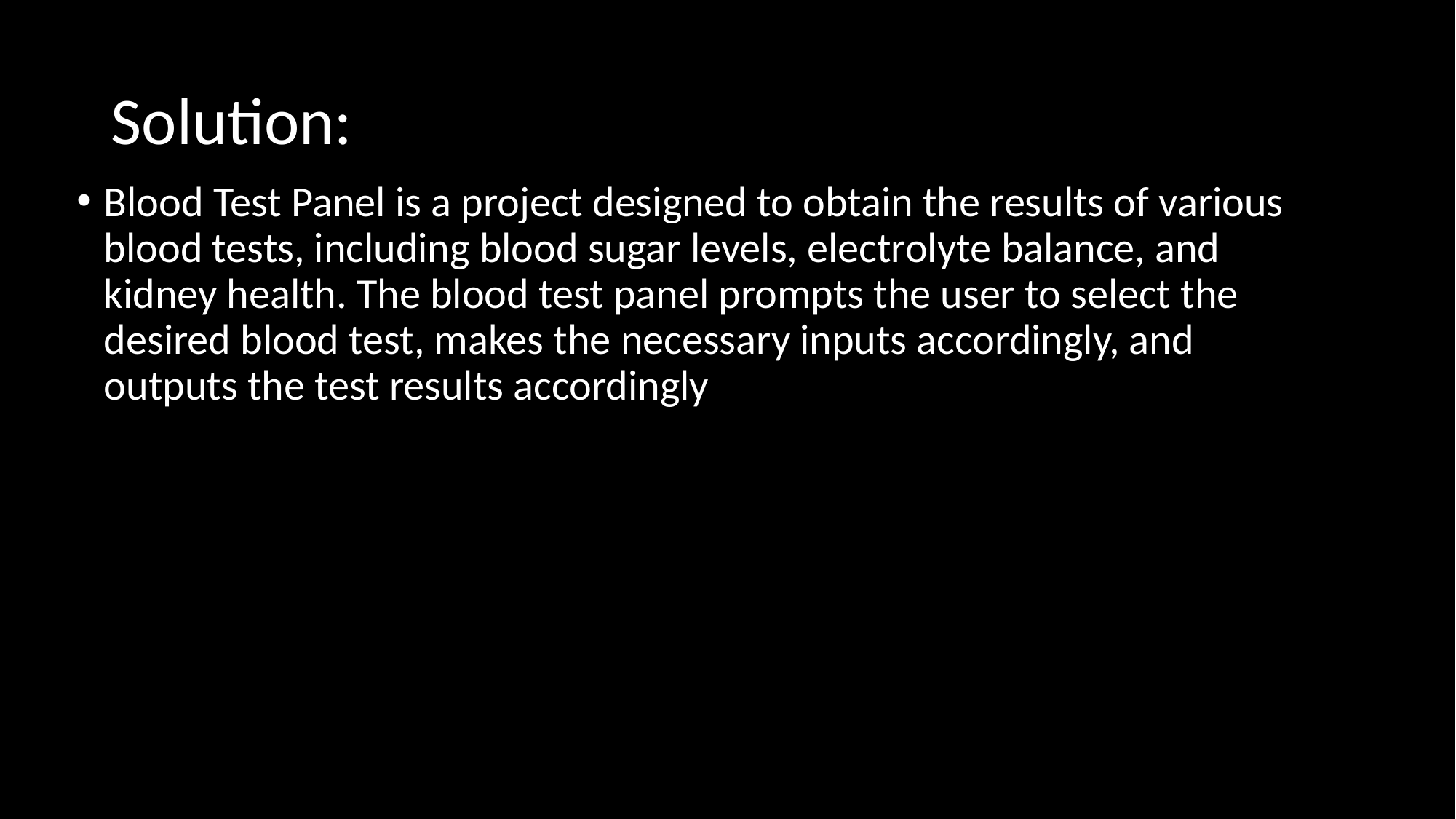

# Solution:
Blood Test Panel is a project designed to obtain the results of various blood tests, including blood sugar levels, electrolyte balance, and kidney health. The blood test panel prompts the user to select the desired blood test, makes the necessary inputs accordingly, and outputs the test results accordingly